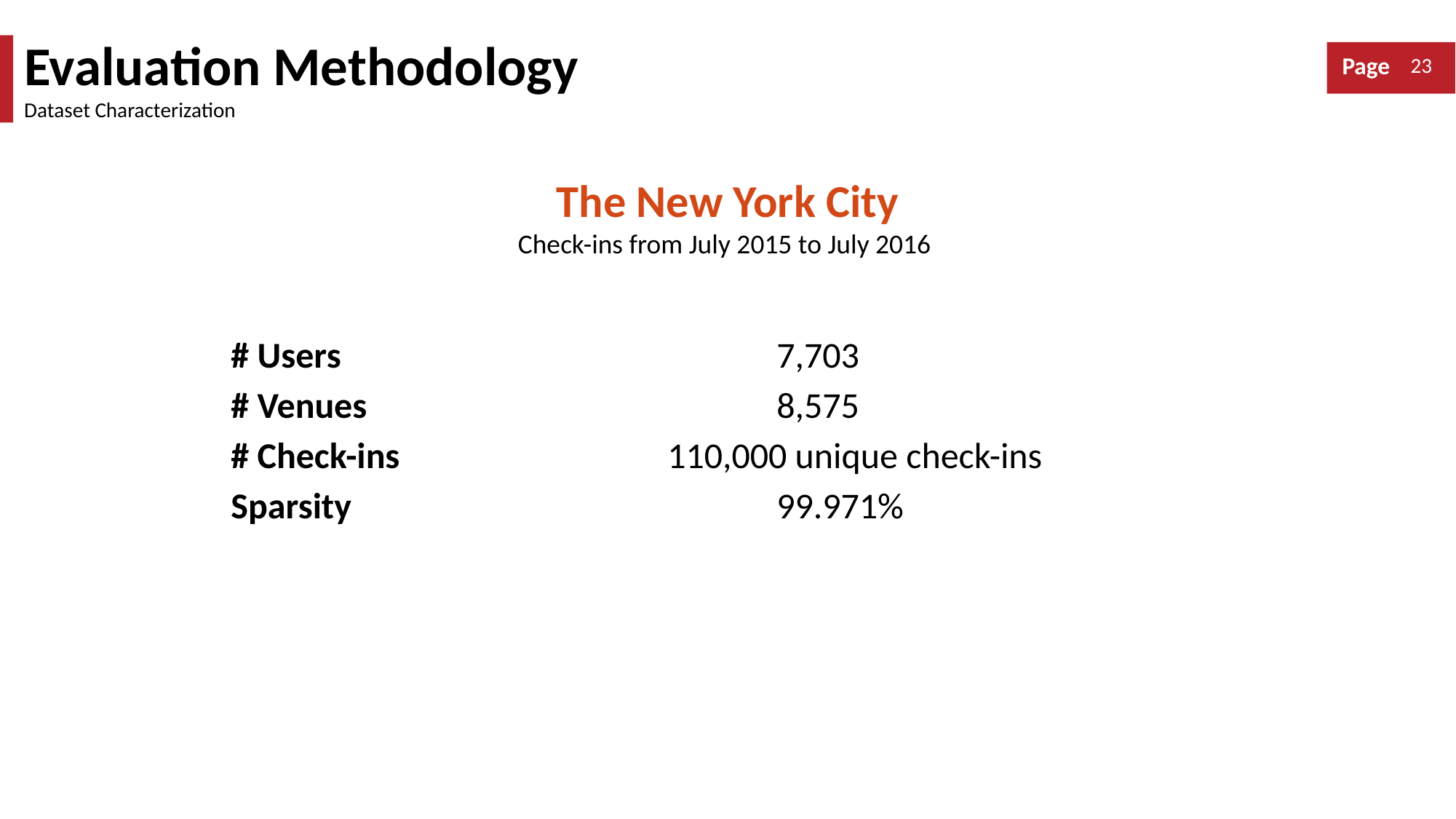

Evaluation Methodology
Dataset Characterization
The New York City
Check-ins from July 2015 to July 2016

# Users 				7,703
# Venues 				8,575
# Check-ins			110,000 unique check-ins
Sparsity 				99.971%